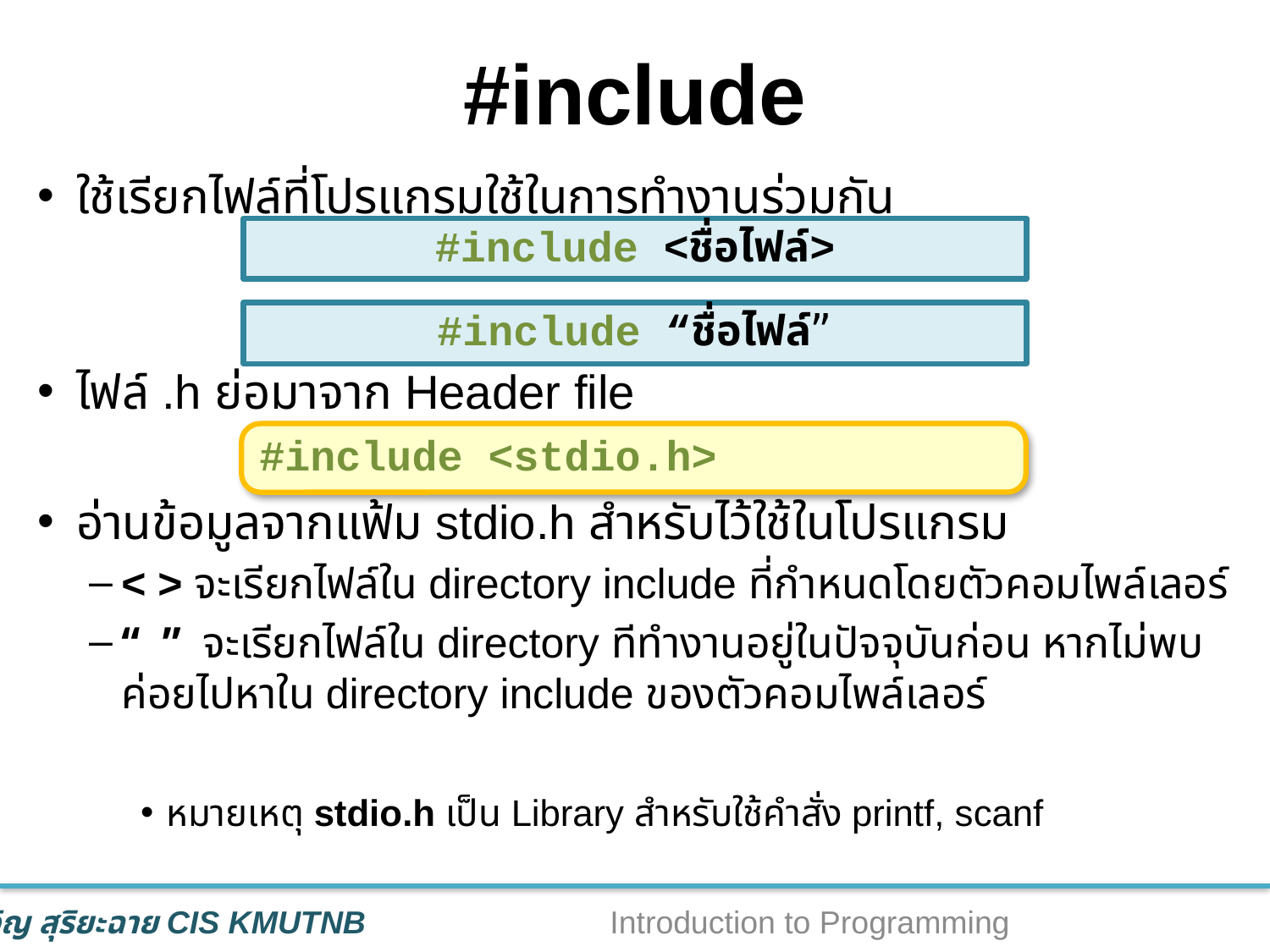

# #include
ใช้เรียกไฟล์ที่โปรแกรมใช้ในการทำงานร่วมกัน

ไฟล์ .h ย่อมาจาก Header file

อ่านข้อมูลจากแฟ้ม stdio.h สำหรับไว้ใช้ในโปรแกรม
< > จะเรียกไฟล์ใน directory include ที่กำหนดโดยตัวคอมไพล์เลอร์
“  ”  จะเรียกไฟล์ใน directory ทีทำงานอยู่ในปัจจุบันก่อน หากไม่พบค่อยไปหาใน directory include ของตัวคอมไพล์เลอร์

หมายเหตุ stdio.h เป็น Library สำหรับใช้คำสั่ง printf, scanf
#include <ชื่อไฟล์>
#include “ชื่อไฟล์”
#include <stdio.h>
24
Introduction to Programming